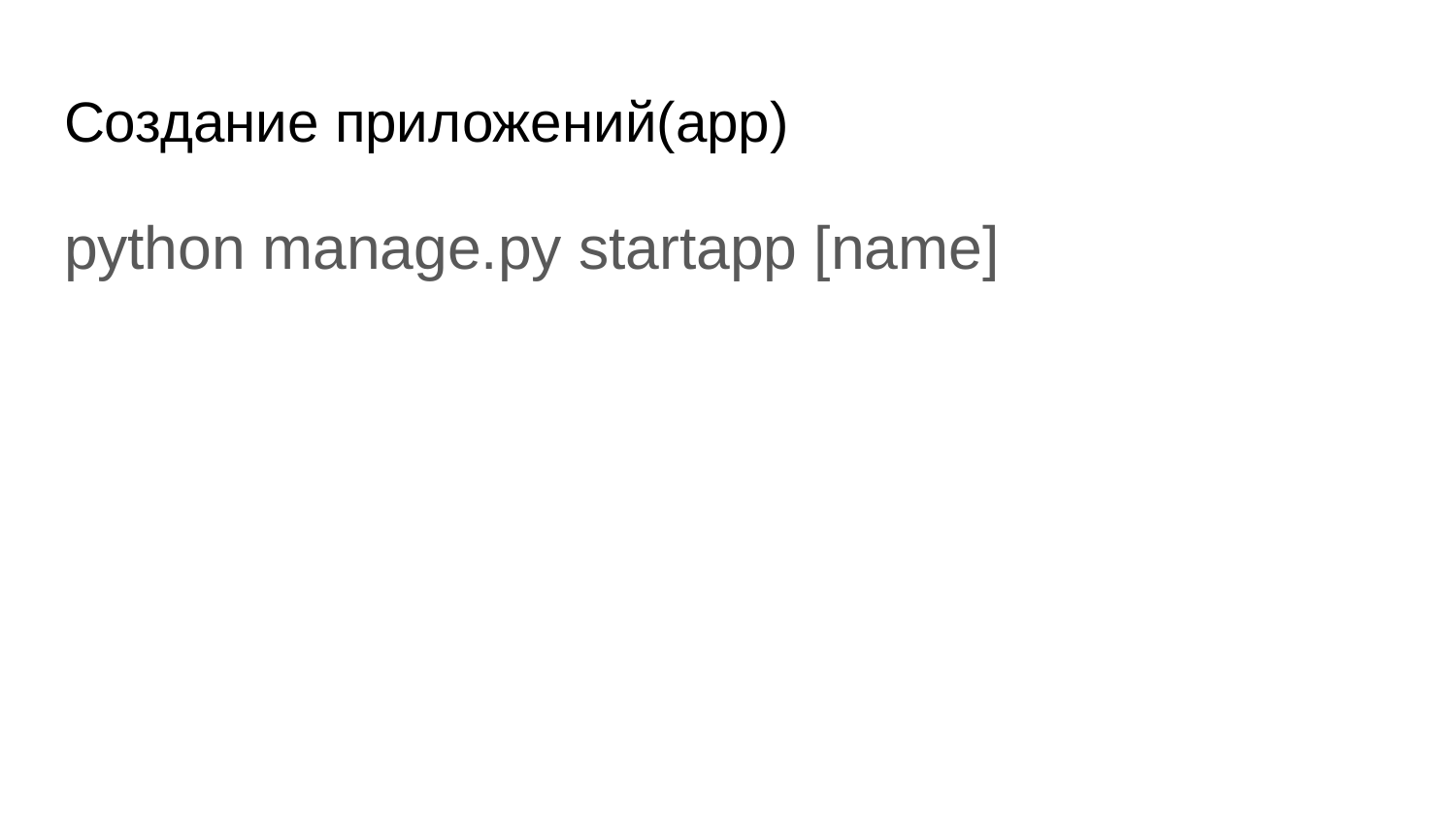

# Создание приложений(app)
python manage.py startapp [name]